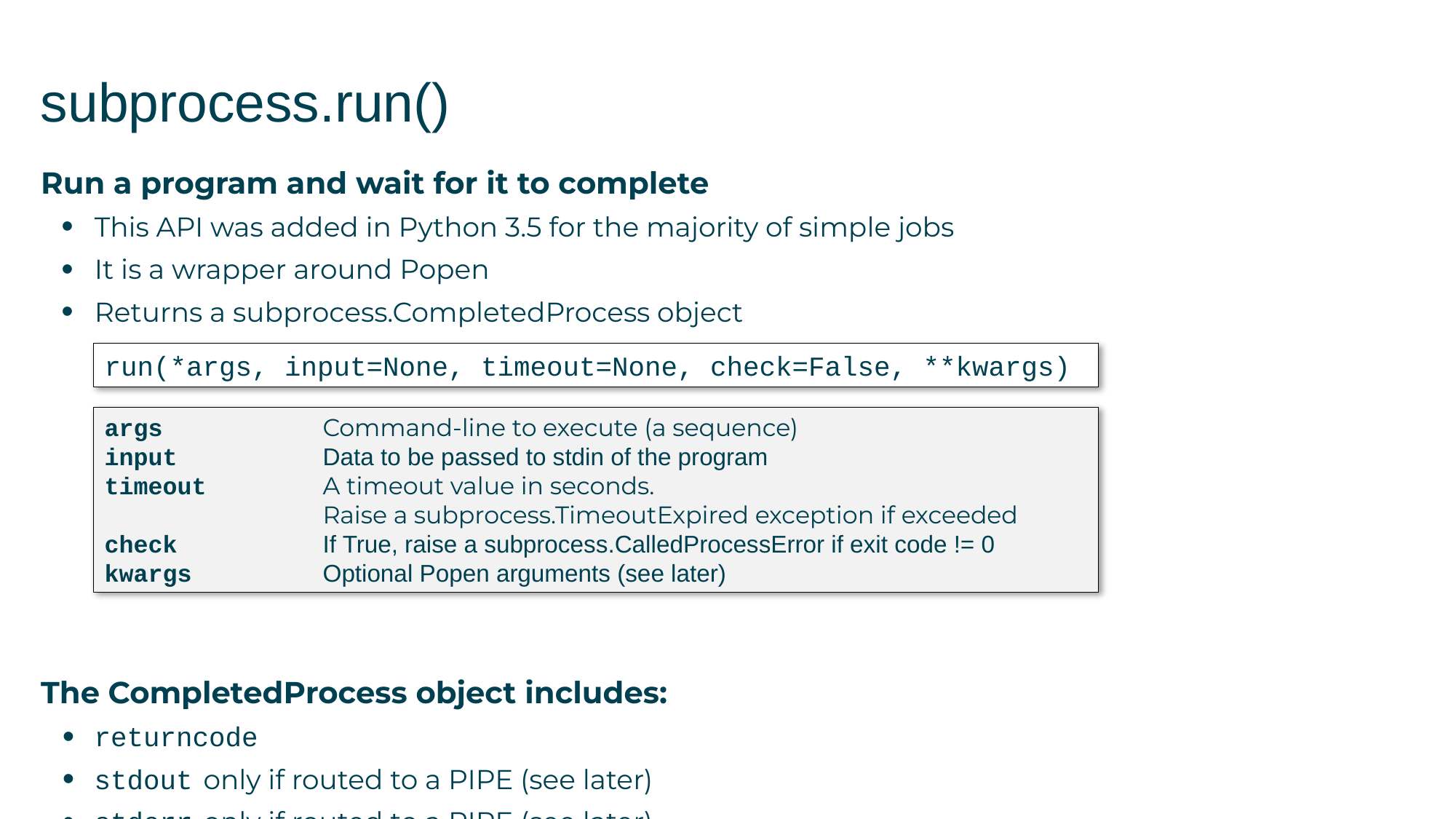

# subprocess.run()
Run a program and wait for it to complete
This API was added in Python 3.5 for the majority of simple jobs
It is a wrapper around Popen
Returns a subprocess.CompletedProcess object

The CompletedProcess object includes:
returncode
stdout	only if routed to a PIPE (see later)
stderr	only if routed to a PIPE (see later)

run(*args, input=None, timeout=None, check=False, **kwargs)
args		Command-line to execute (a sequence)
input		Data to be passed to stdin of the program
timeout		A timeout value in seconds.
		Raise a subprocess.TimeoutExpired exception if exceeded
check		If True, raise a subprocess.CalledProcessError if exit code != 0 kwargs		Optional Popen arguments (see later)